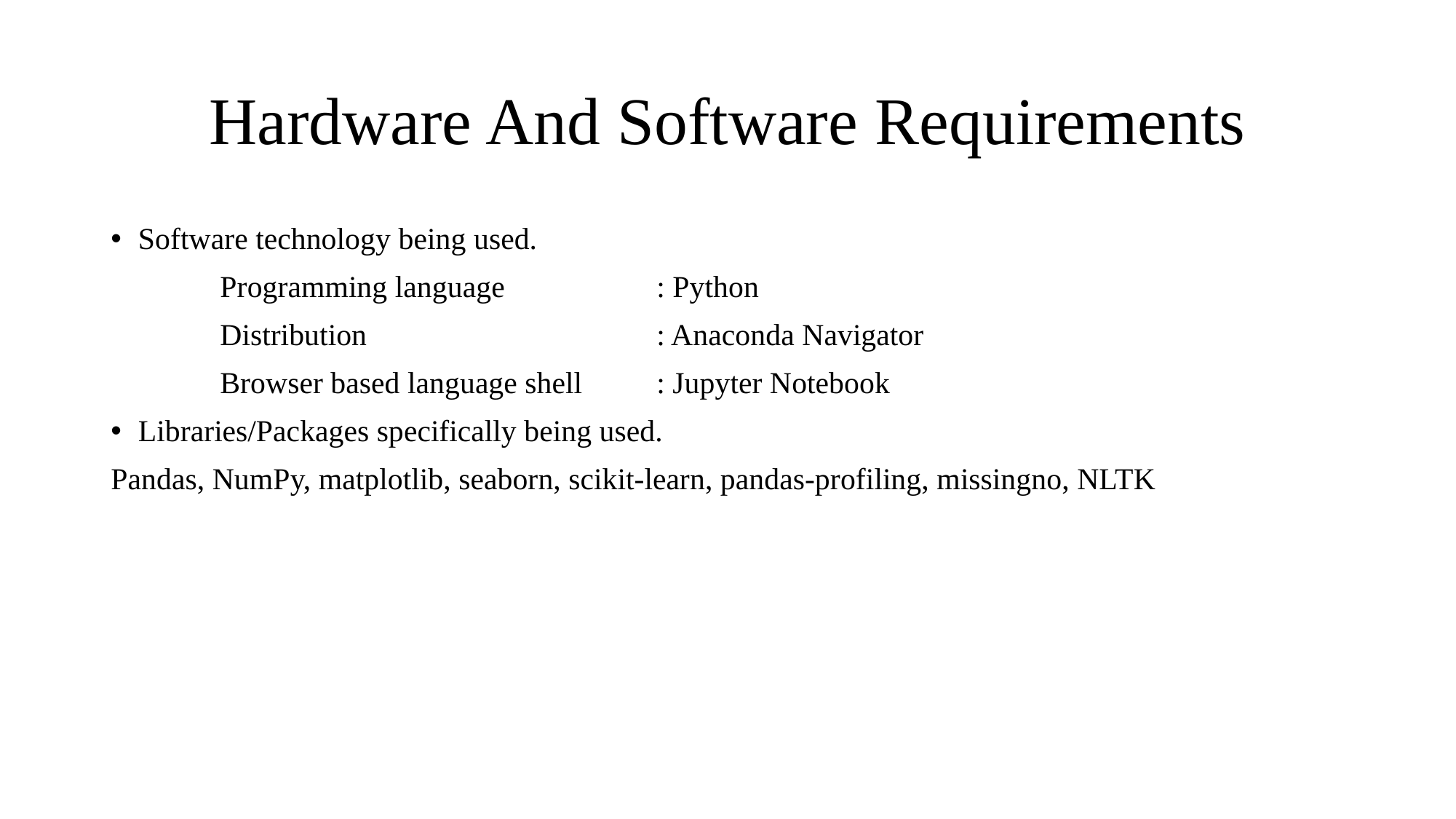

# Hardware And Software Requirements
Software technology being used.
	Programming language 		: Python
	Distribution 			: Anaconda Navigator
	Browser based language shell 	: Jupyter Notebook
Libraries/Packages specifically being used.
Pandas, NumPy, matplotlib, seaborn, scikit-learn, pandas-profiling, missingno, NLTK